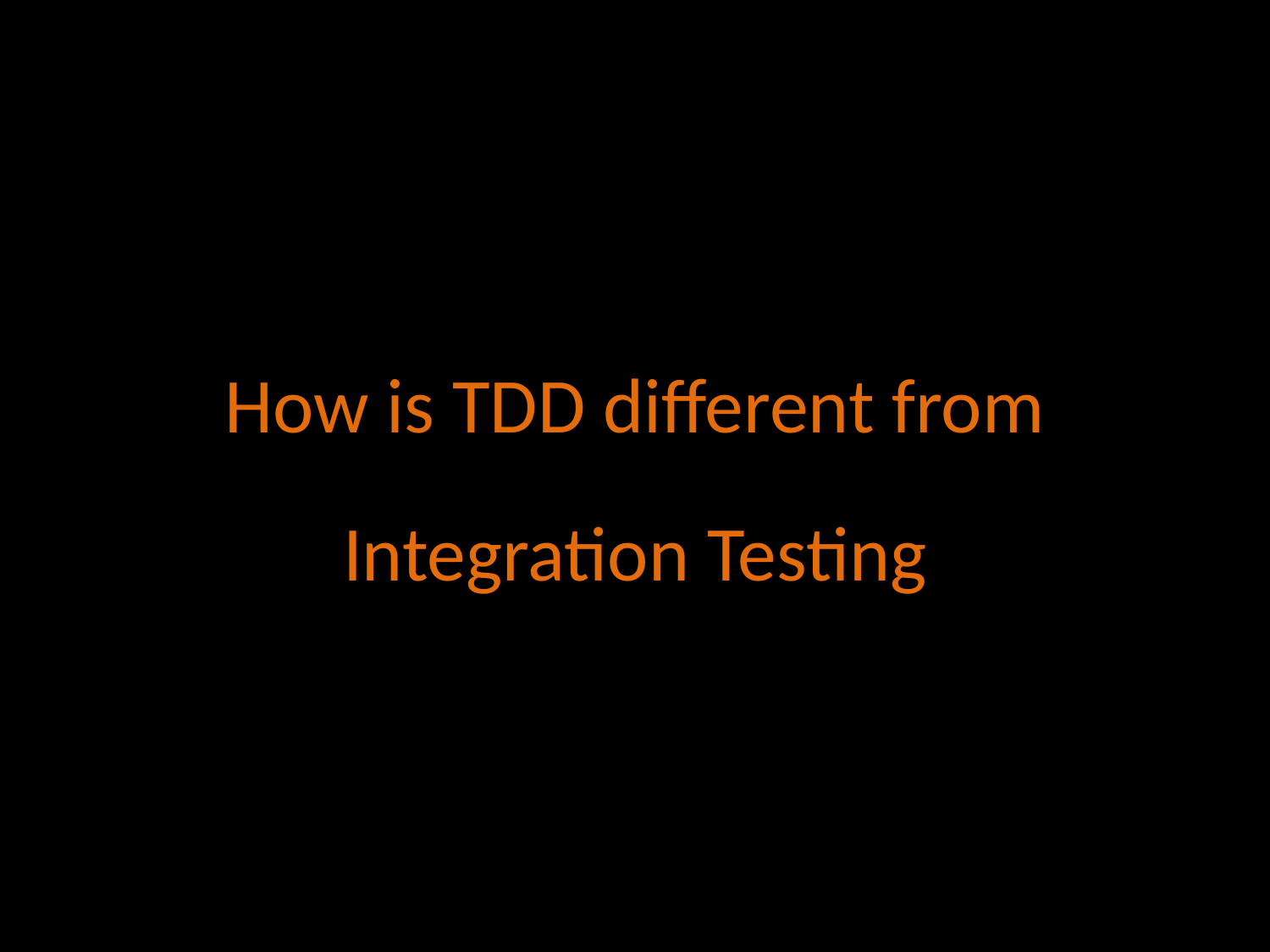

How is TDD different from
Integration Testing